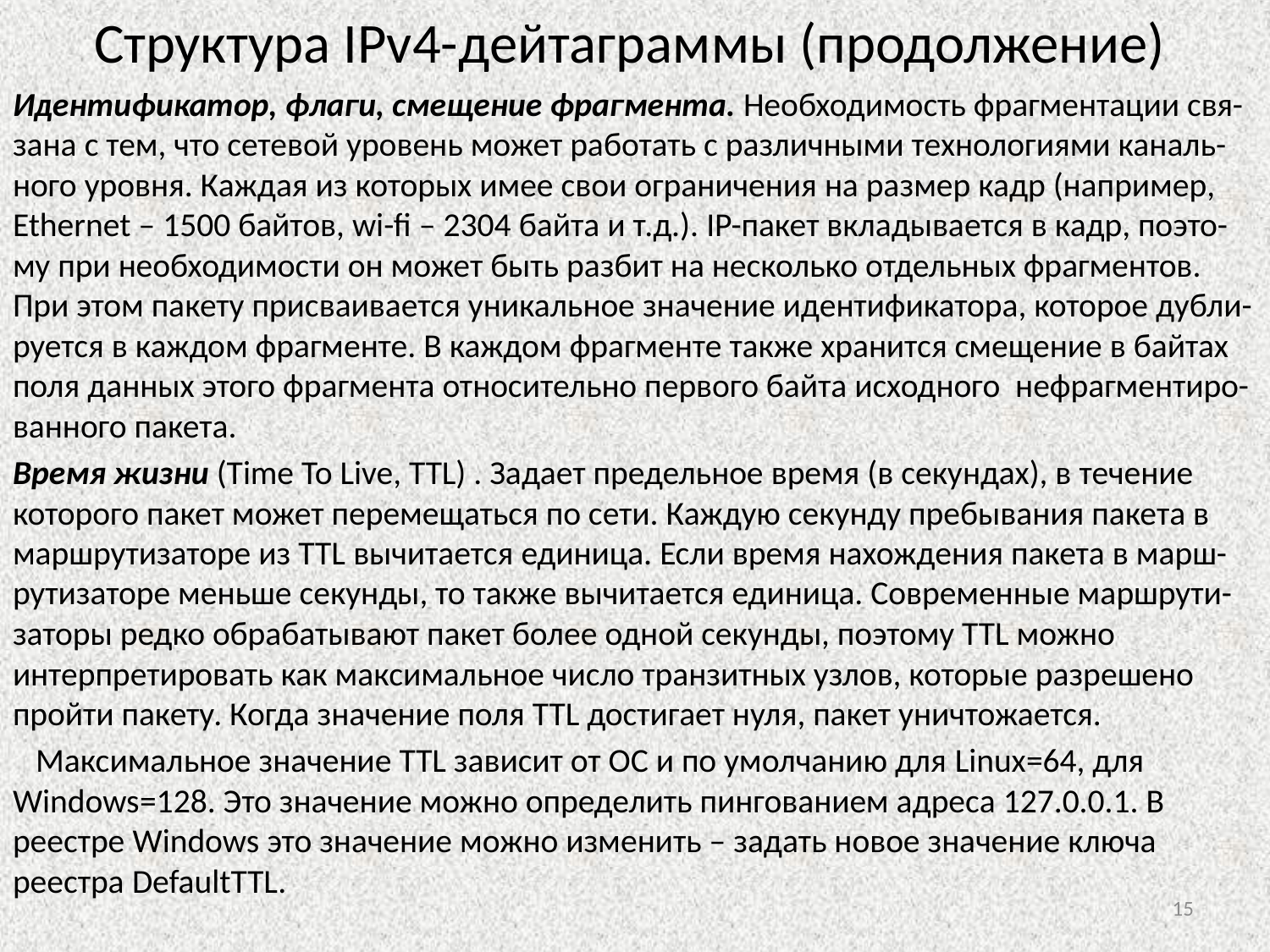

# Структура IPv4-дейтаграммы (продолжение)
Идентификатор, флаги, смещение фрагмента. Необходимость фрагментации свя-зана с тем, что сетевой уровень может работать с различными технологиями каналь-ного уровня. Каждая из которых имее свои ограничения на размер кадр (например, Ethernet – 1500 байтов, wi-fi – 2304 байта и т.д.). IP-пакет вкладывается в кадр, поэто-му при необходимости он может быть разбит на несколько отдельных фрагментов. При этом пакету присваивается уникальное значение идентификатора, которое дубли-руется в каждом фрагменте. В каждом фрагменте также хранится смещение в байтах поля данных этого фрагмента относительно первого байта исходного  нефрагментиро-ванного пакета.
Время жизни (Time То Live, TTL) . Задает предельное время (в секундах), в течение которого пакет может перемещаться по сети. Каждую секунду пребывания пакета в маршрутизаторе из TTL вычитается единица. Если время нахождения пакета в марш-рутизаторе меньше секунды, то также вычитается единица. Современные маршрути-заторы редко обрабатывают пакет более одной секунды, поэтому TTL можно интерпретировать как максимальное число транзитных узлов, которые разрешено пройти пакету. Когда значение поля TTL достигает нуля, пакет уничтожается.
   Максимальное значение TTL зависит от ОС и по умолчанию для Linux=64, для Windows=128. Это значение можно определить пингованием адреса 127.0.0.1. В реестре Windows это значение можно изменить – задать новое значение ключа реестра DefaultTTL.

15